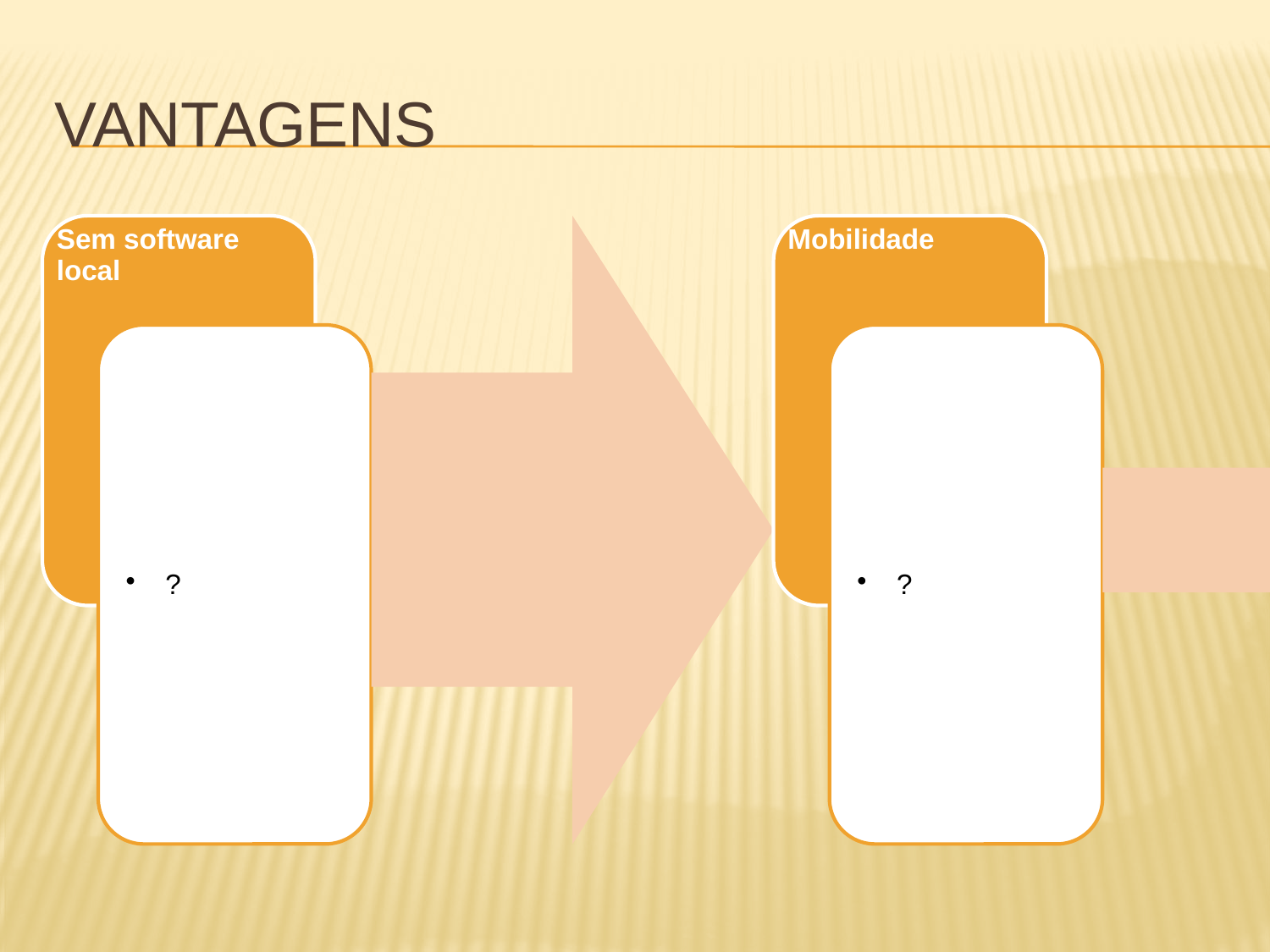

# Vantagens
Sem software local
?
Mobilidade
?
?